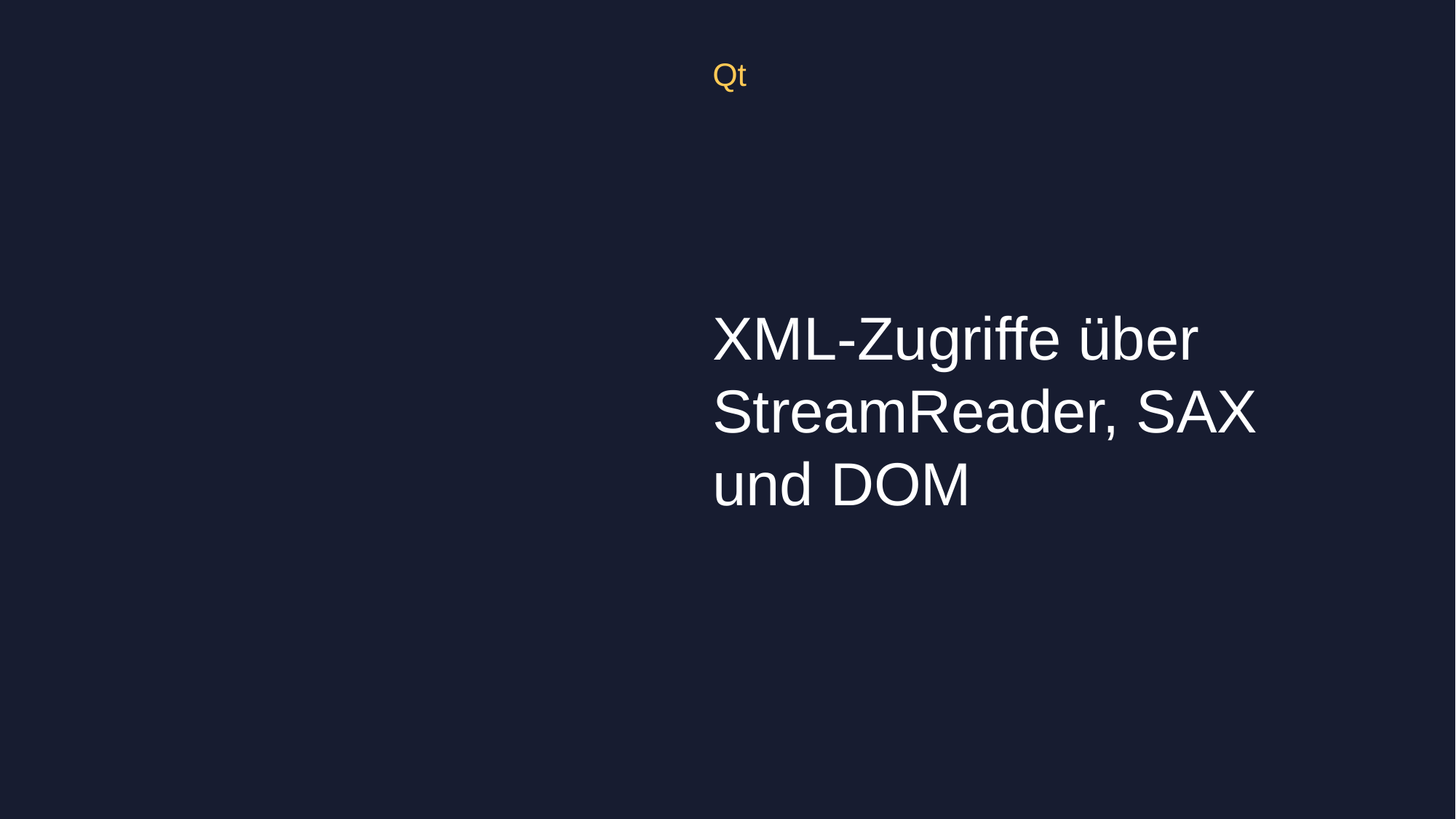

Qt
XML-Zugriffe über StreamReader, SAX und DOM